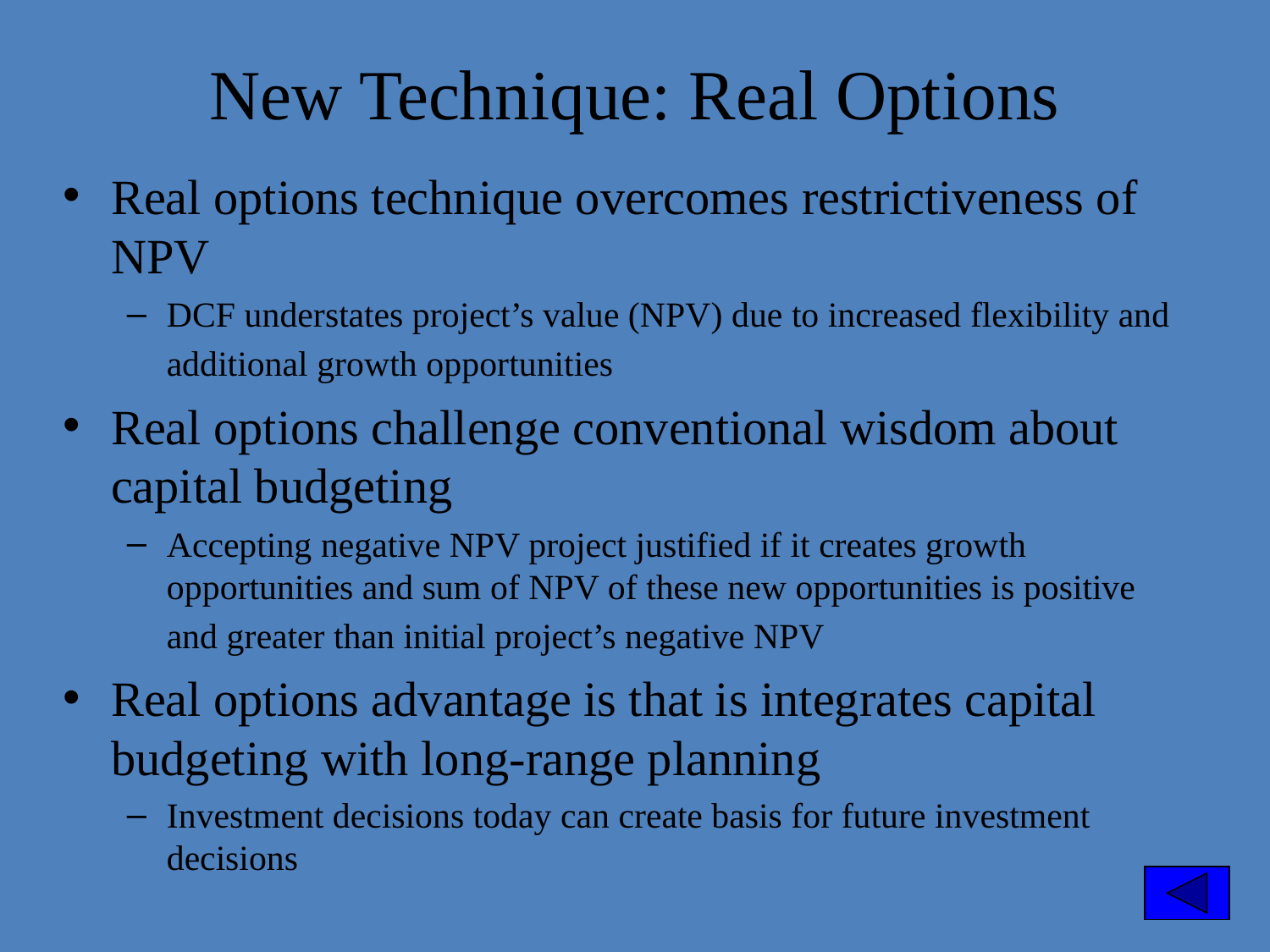

New Technique: Real Options
Real options technique overcomes restrictiveness of NPV
DCF understates project’s value (NPV) due to increased flexibility and additional growth opportunities
Real options challenge conventional wisdom about capital budgeting
Accepting negative NPV project justified if it creates growth opportunities and sum of NPV of these new opportunities is positive and greater than initial project’s negative NPV
Real options advantage is that is integrates capital budgeting with long-range planning
Investment decisions today can create basis for future investment decisions